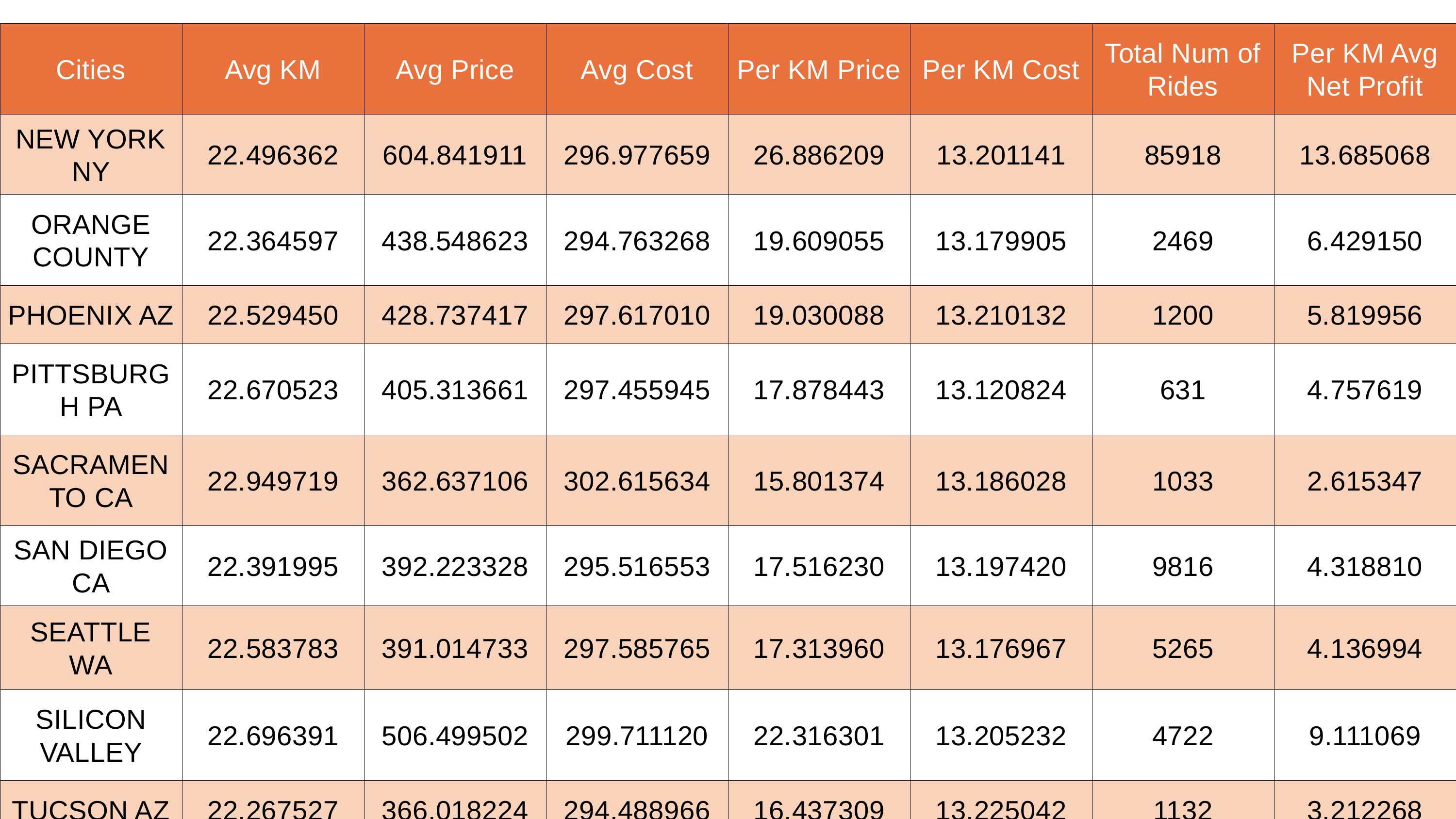

| Cities | Avg KM | Avg Price | Avg Cost | Per KM Price | Per KM Cost | Total Num of Rides | Per KM Avg Net Profit |
| --- | --- | --- | --- | --- | --- | --- | --- |
| NEW YORK NY | 22.496362 | 604.841911 | 296.977659 | 26.886209 | 13.201141 | 85918 | 13.685068 |
| ORANGE COUNTY | 22.364597 | 438.548623 | 294.763268 | 19.609055 | 13.179905 | 2469 | 6.429150 |
| PHOENIX AZ | 22.529450 | 428.737417 | 297.617010 | 19.030088 | 13.210132 | 1200 | 5.819956 |
| PITTSBURGH PA | 22.670523 | 405.313661 | 297.455945 | 17.878443 | 13.120824 | 631 | 4.757619 |
| SACRAMENTO CA | 22.949719 | 362.637106 | 302.615634 | 15.801374 | 13.186028 | 1033 | 2.615347 |
| SAN DIEGO CA | 22.391995 | 392.223328 | 295.516553 | 17.516230 | 13.197420 | 9816 | 4.318810 |
| SEATTLE WA | 22.583783 | 391.014733 | 297.585765 | 17.313960 | 13.176967 | 5265 | 4.136994 |
| SILICON VALLEY | 22.696391 | 506.499502 | 299.711120 | 22.316301 | 13.205232 | 4722 | 9.111069 |
| TUCSON AZ | 22.267527 | 366.018224 | 294.488966 | 16.437309 | 13.225042 | 1132 | 3.212268 |